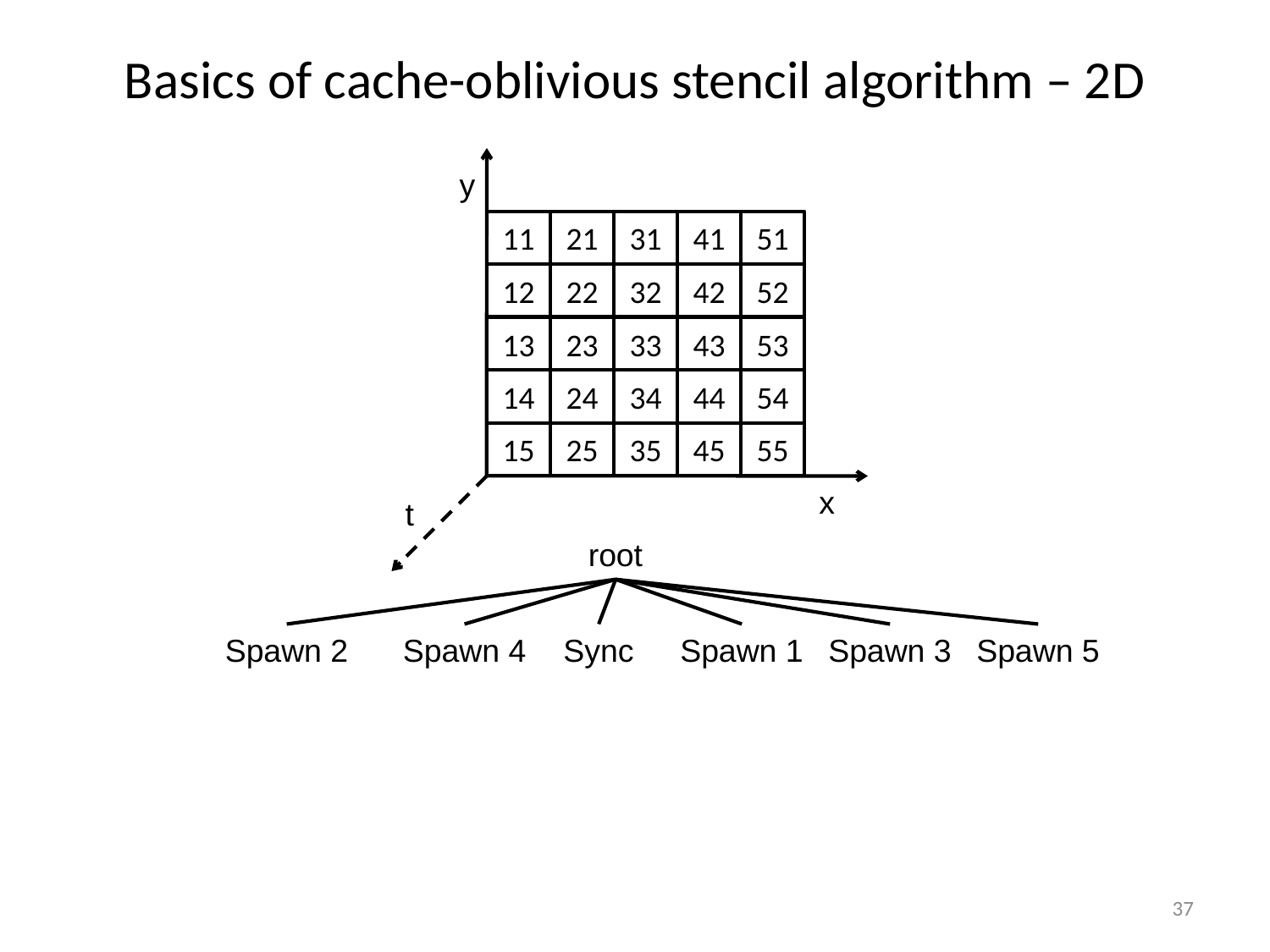

# Basics of cache-oblivious stencil algorithm – 2D
y
11
21
31
41
51
12
22
32
42
52
13
23
33
43
53
14
24
34
44
54
15
25
35
45
55
x
t
root
Spawn 2
Spawn 4
Sync
Spawn 1
Spawn 3
Spawn 5
37